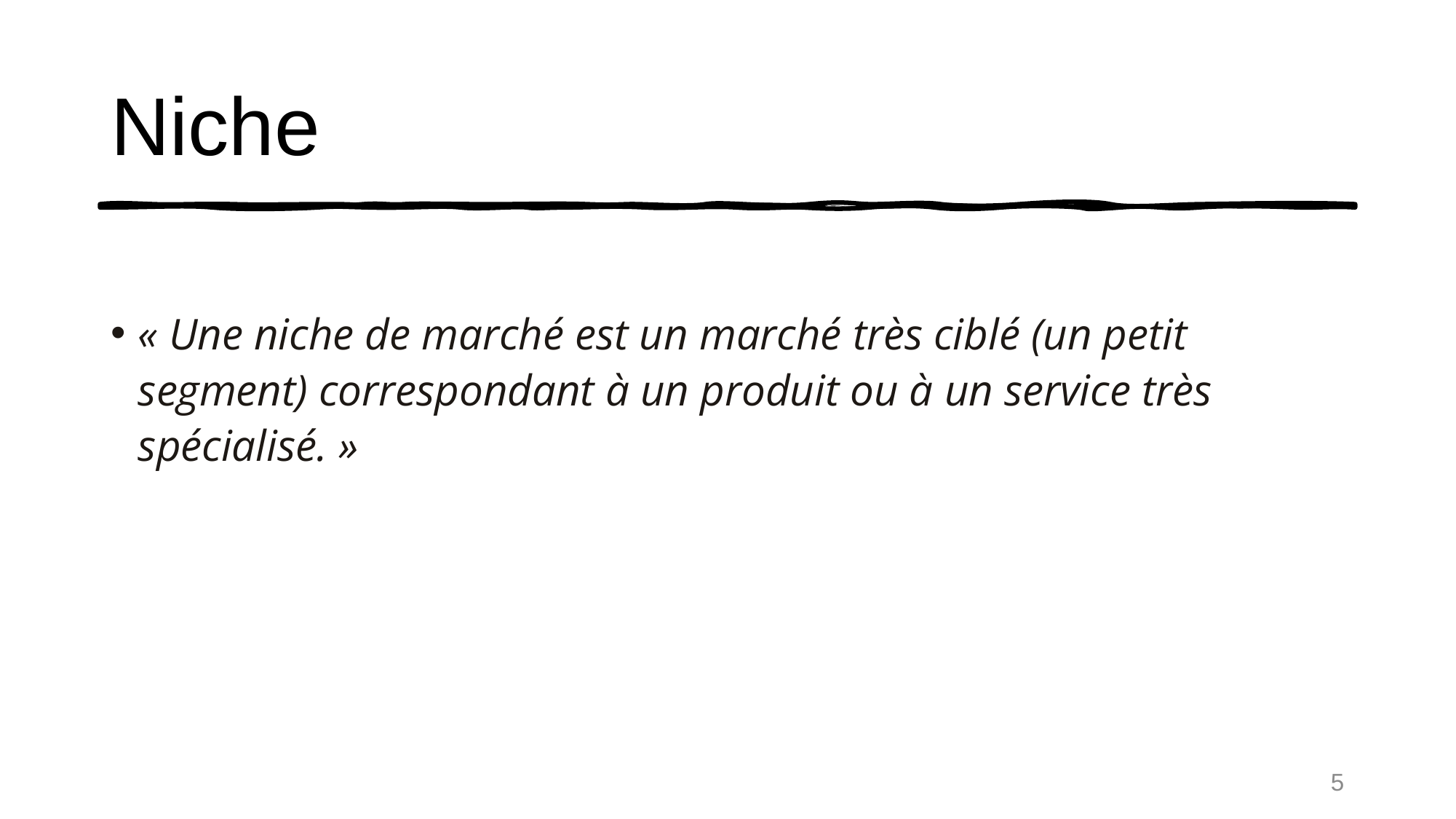

# Niche

« Une niche de marché est un marché très ciblé (un petit segment) correspondant à un produit ou à un service très spécialisé. »
5